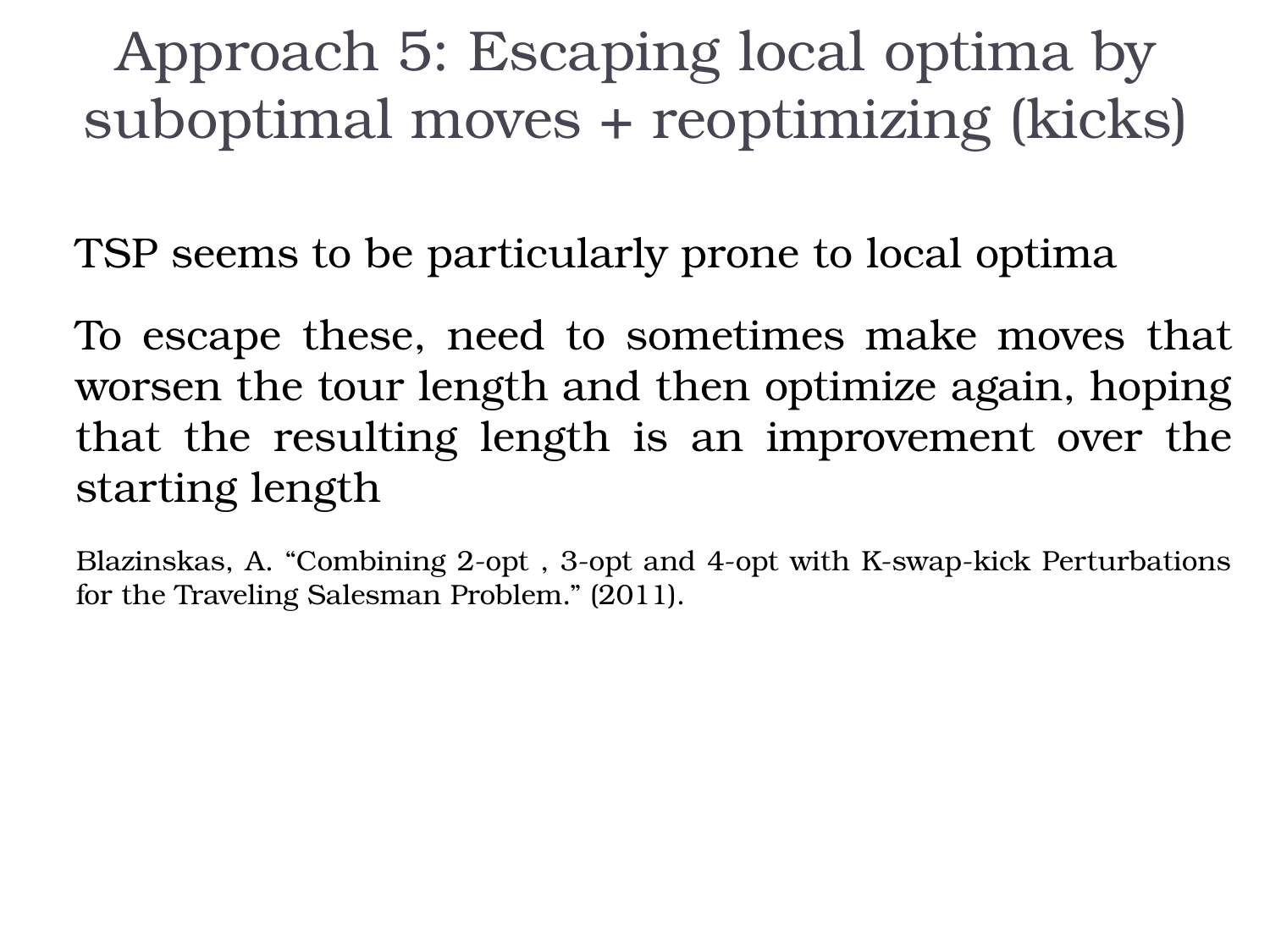

# Approach 5: Escaping local optima by suboptimal moves + reoptimizing (kicks)
TSP seems to be particularly prone to local optima
To escape these, need to sometimes make moves that worsen the tour length and then optimize again, hoping that the resulting length is an improvement over the starting length
Blazinskas, A. “Combining 2-opt , 3-opt and 4-opt with K-swap-kick Perturbations for the Traveling Salesman Problem.” (2011).